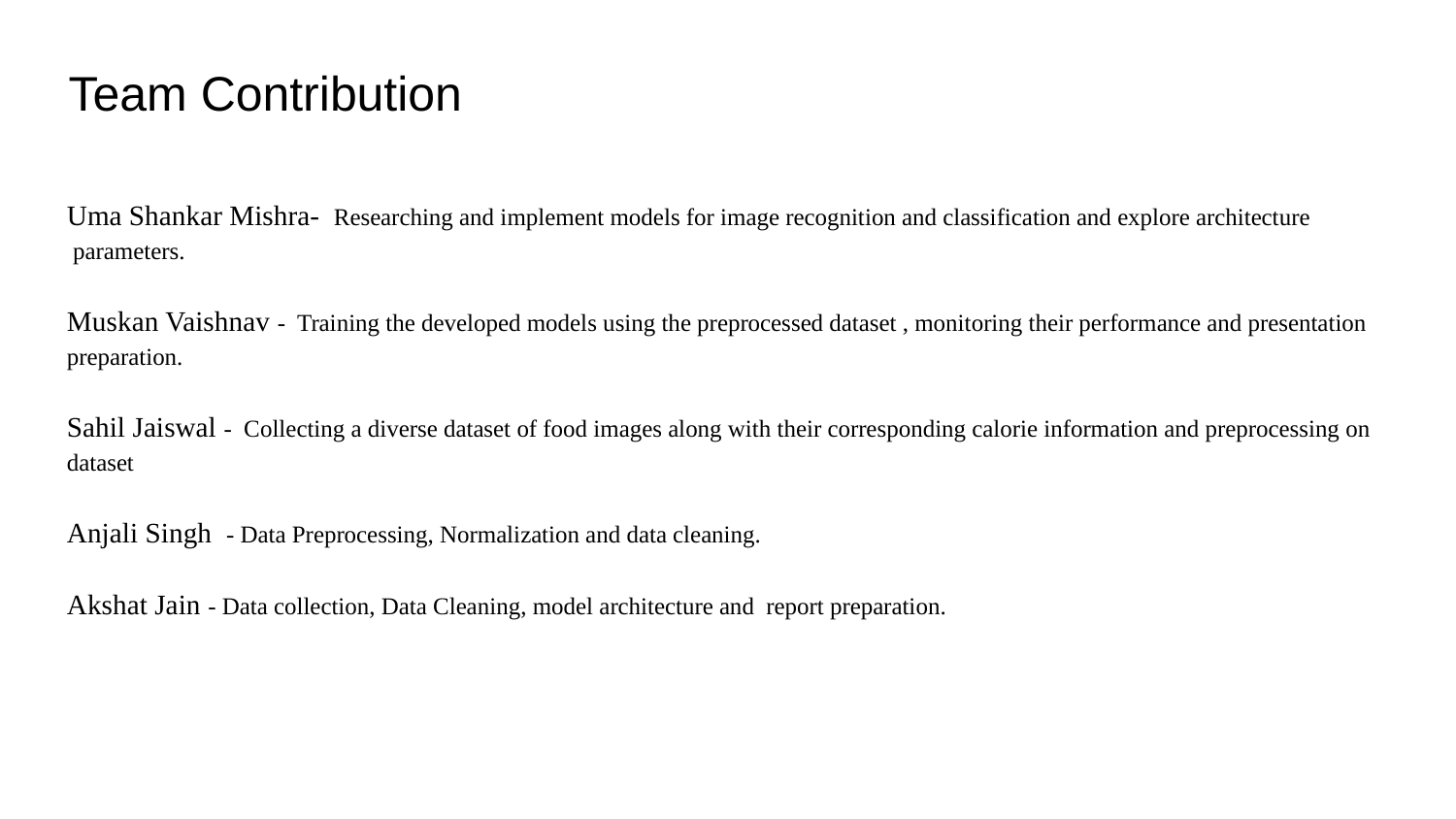

# Team Contribution

Uma Shankar Mishra-  Researching and implement models for image recognition and classification and explore architecture
 parameters.

Muskan Vaishnav -  Training the developed models using the preprocessed dataset , monitoring their performance and presentation
preparation.

Sahil Jaiswal -  Collecting a diverse dataset of food images along with their corresponding calorie information and preprocessing on
dataset

Anjali Singh  - Data Preprocessing, Normalization and data cleaning.

Akshat Jain - Data collection, Data Cleaning, model architecture and  report preparation.